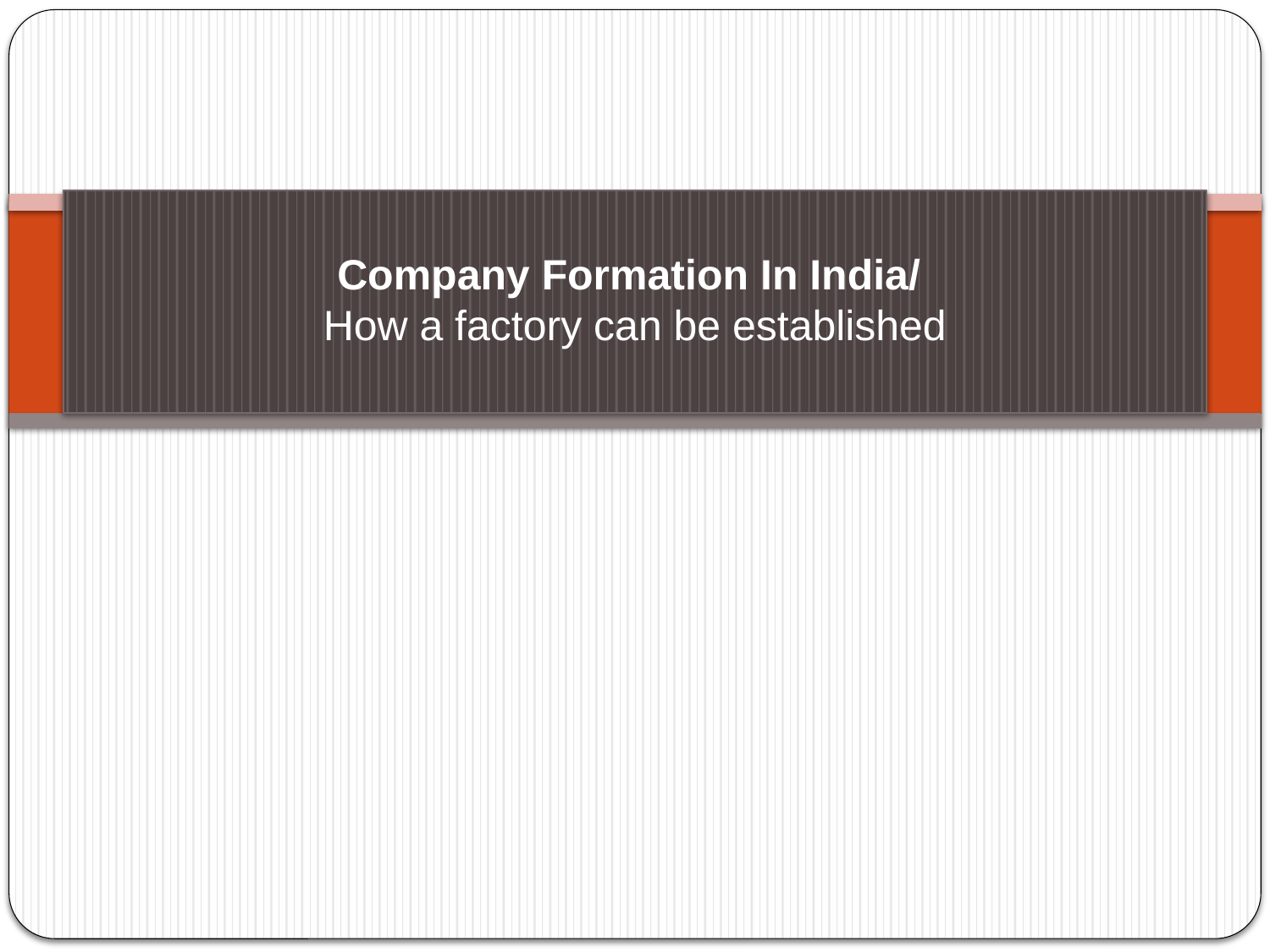

# Company Formation In India/ How a factory can be established